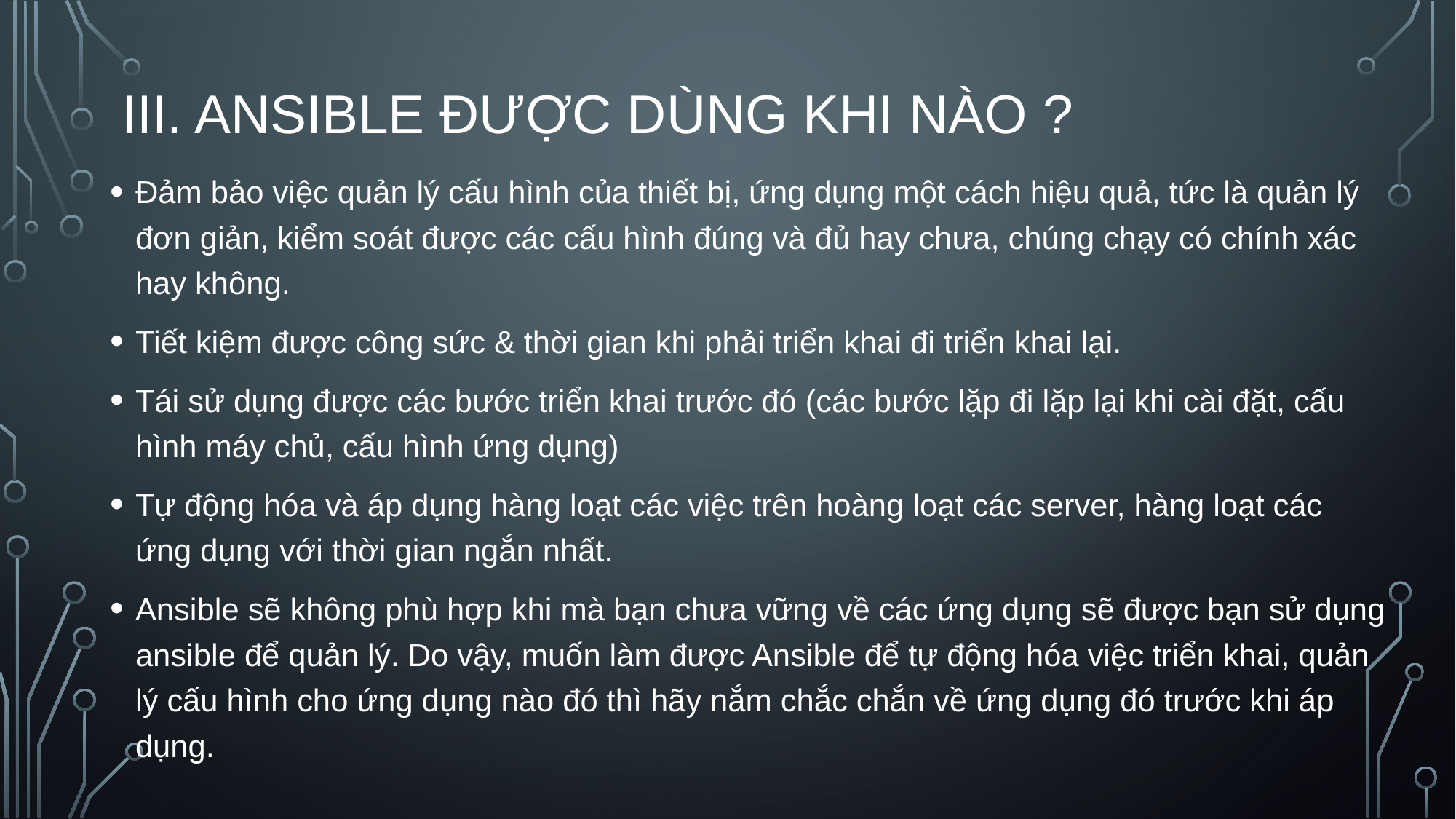

# III. Ansible được dùng khi nào ?
Đảm bảo việc quản lý cấu hình của thiết bị, ứng dụng một cách hiệu quả, tức là quản lý đơn giản, kiểm soát được các cấu hình đúng và đủ hay chưa, chúng chạy có chính xác hay không.
Tiết kiệm được công sức & thời gian khi phải triển khai đi triển khai lại.
Tái sử dụng được các bước triển khai trước đó (các bước lặp đi lặp lại khi cài đặt, cấu hình máy chủ, cấu hình ứng dụng)
Tự động hóa và áp dụng hàng loạt các việc trên hoàng loạt các server, hàng loạt các ứng dụng với thời gian ngắn nhất.
Ansible sẽ không phù hợp khi mà bạn chưa vững về các ứng dụng sẽ được bạn sử dụng ansible để quản lý. Do vậy, muốn làm được Ansible để tự động hóa việc triển khai, quản lý cấu hình cho ứng dụng nào đó thì hãy nắm chắc chắn về ứng dụng đó trước khi áp dụng.